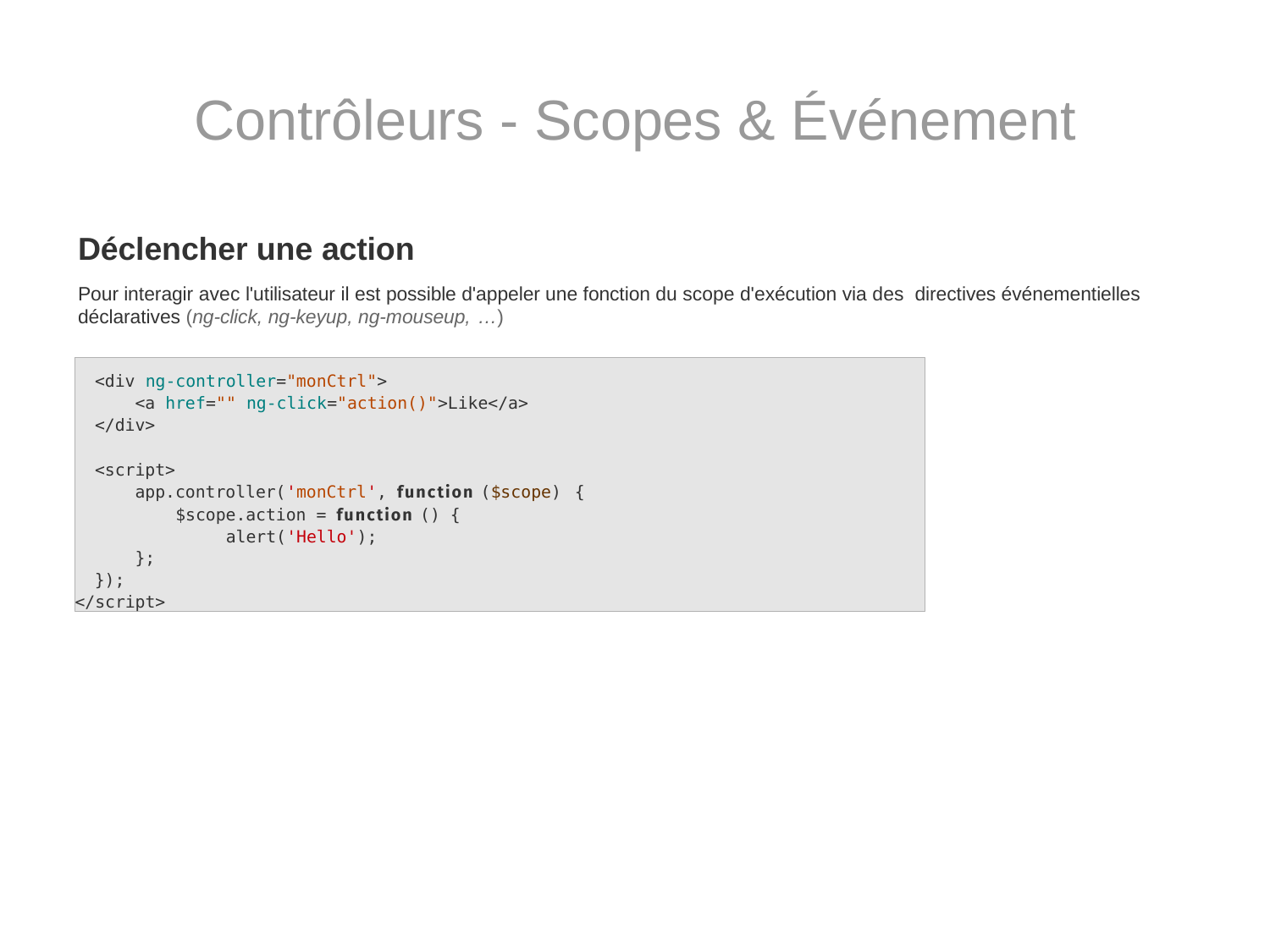

# Contrôleurs - Scopes & Événement
Déclencher une action
Pour interagir avec l'utilisateur il est possible d'appeler une fonction du scope d'exécution via des  directives événementielles déclaratives (ng-click, ng-keyup, ng-mouseup, …)

<div ng-controller="monCtrl">
<a href="" ng-click="action()">Like</a>
</div>

<script>
app.controller('monCtrl', function ($scope) {
$scope.action = function () {  alert('Hello');
};
});
</script>